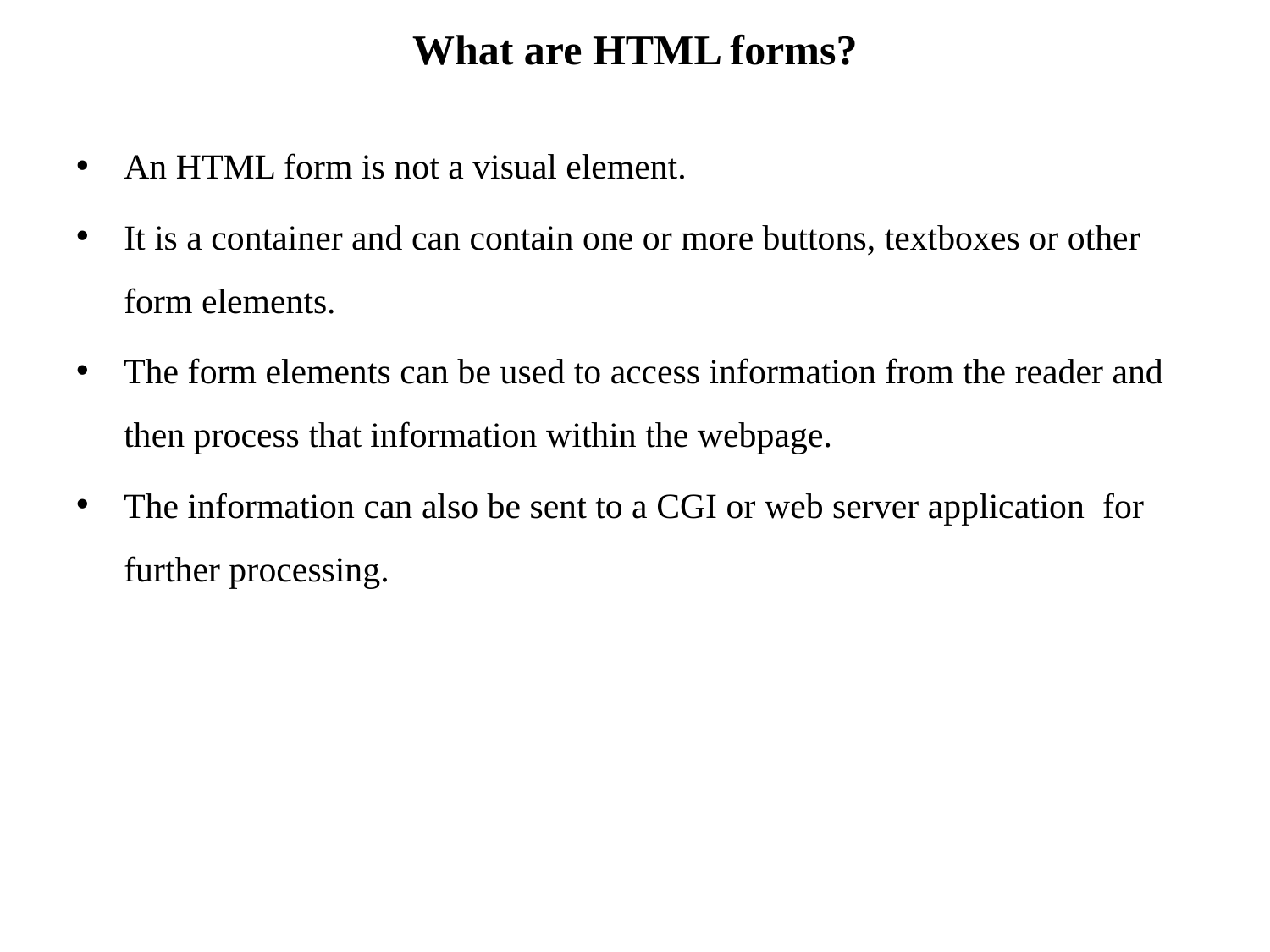

# What are HTML forms?
An HTML form is not a visual element.
It is a container and can contain one or more buttons, textboxes or other form elements.
The form elements can be used to access information from the reader and then process that information within the webpage.
The information can also be sent to a CGI or web server application  for further processing.